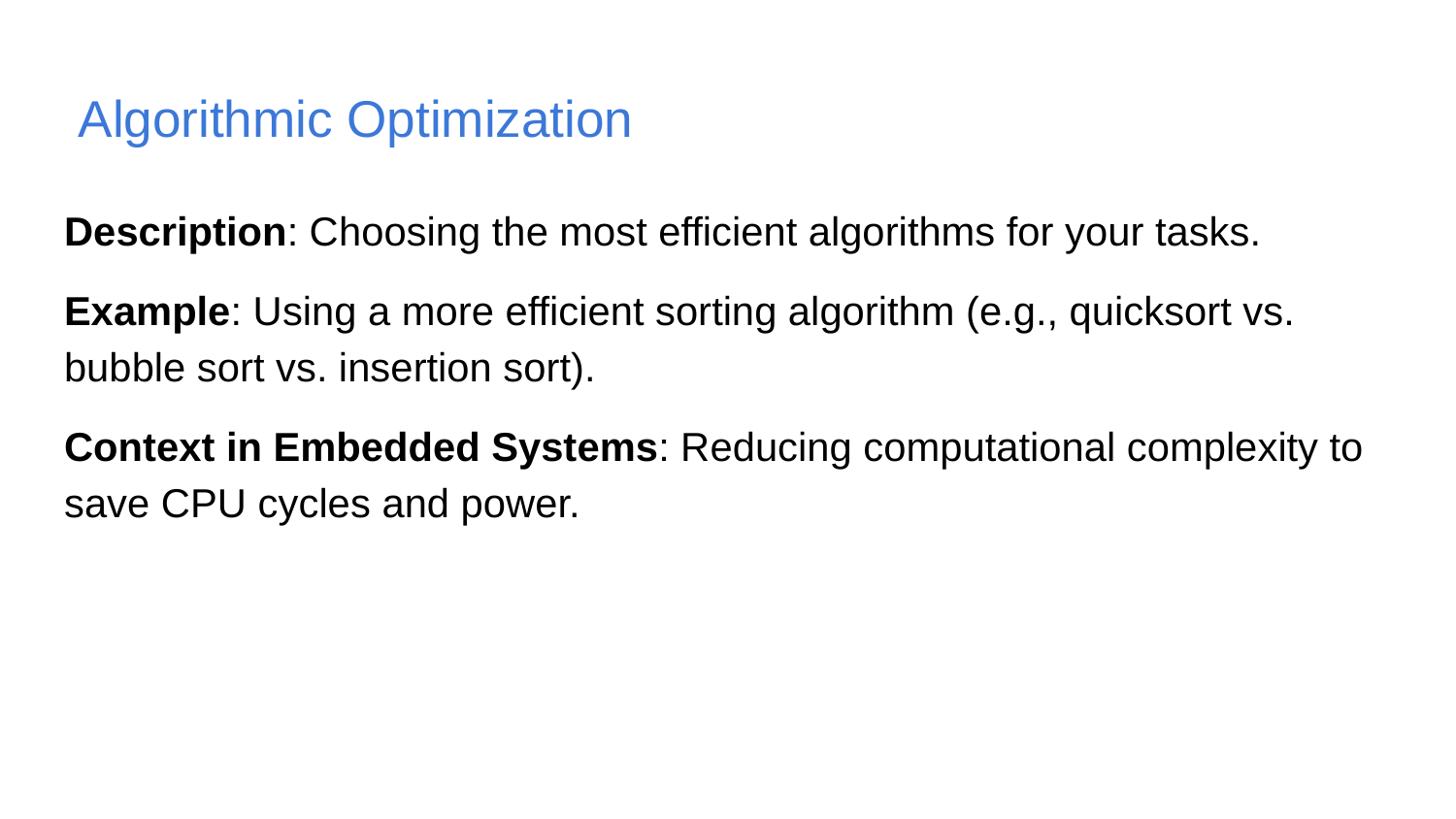

# Algorithmic Optimization
Description: Choosing the most efficient algorithms for your tasks.
Example: Using a more efficient sorting algorithm (e.g., quicksort vs. bubble sort vs. insertion sort).
Context in Embedded Systems: Reducing computational complexity to save CPU cycles and power.